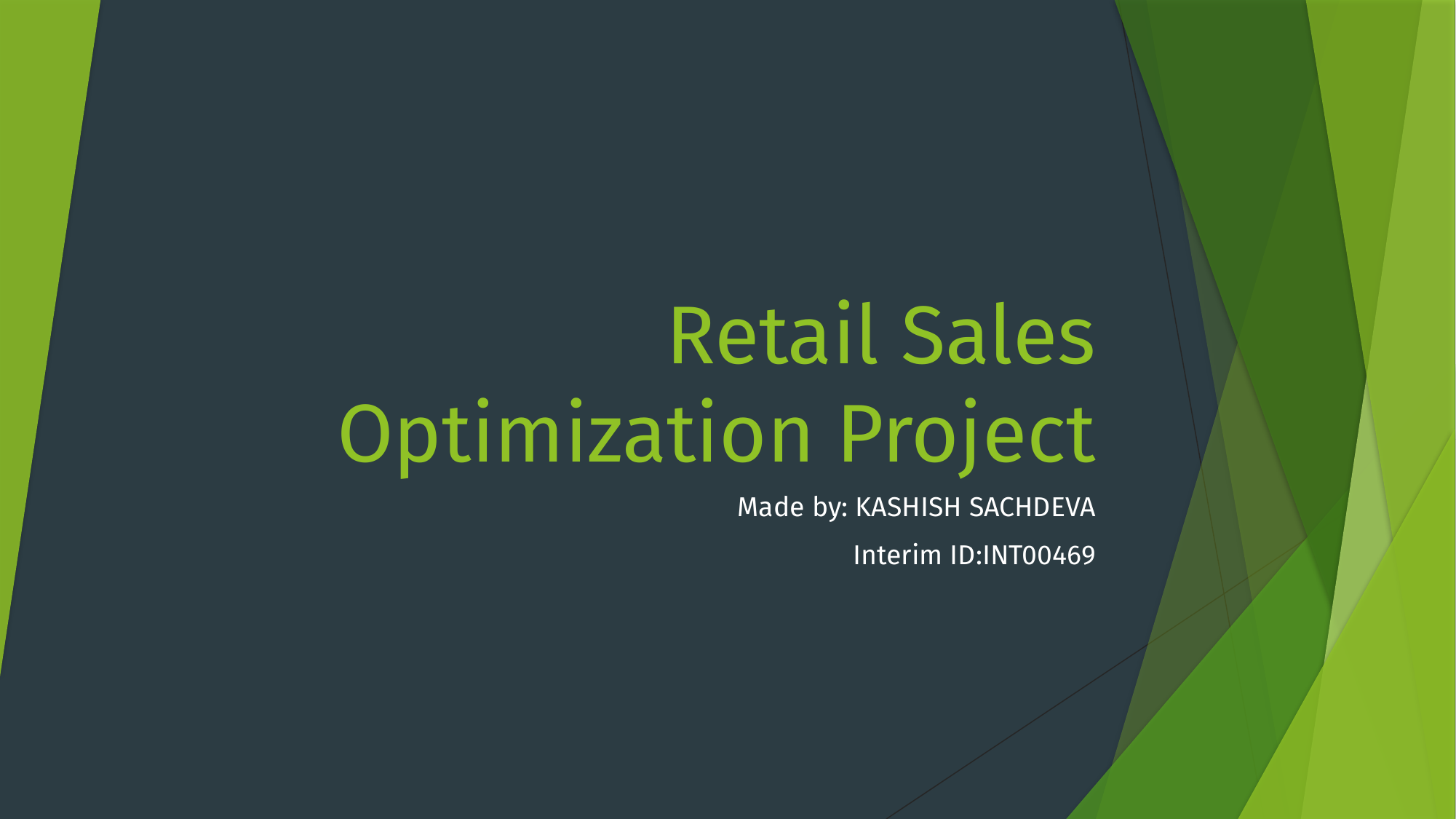

# Retail Sales Optimization Project
Made by: KASHISH SACHDEVA
Interim ID:INT00469